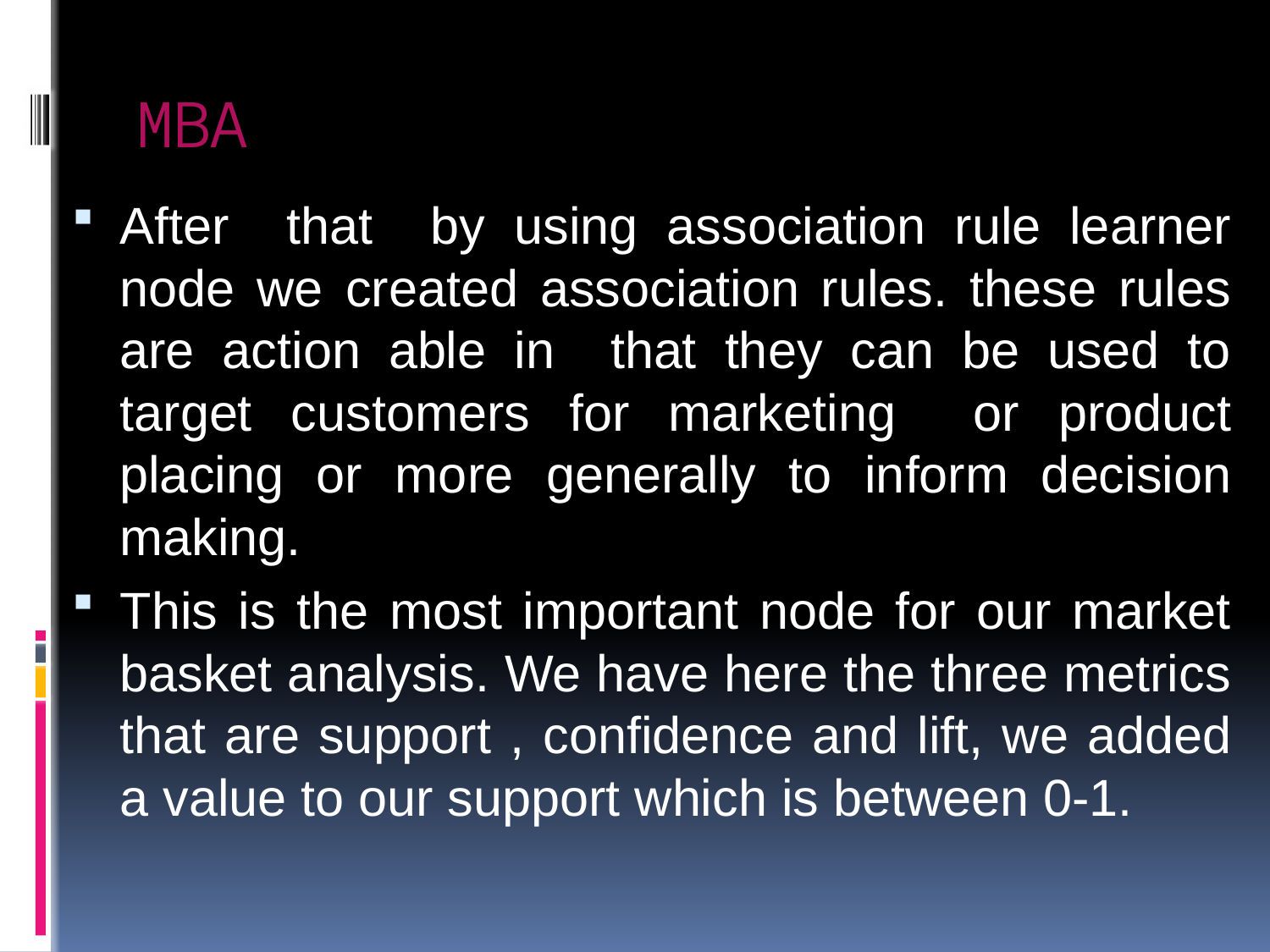

# MBA
After  that  by using association rule learner node we created association rules. these rules are action able in  that they can be used to target customers for marketing  or product placing or more generally to inform decision making.
This is the most important node for our market basket analysis. We have here the three metrics that are support , confidence and lift, we added a value to our support which is between 0-1.